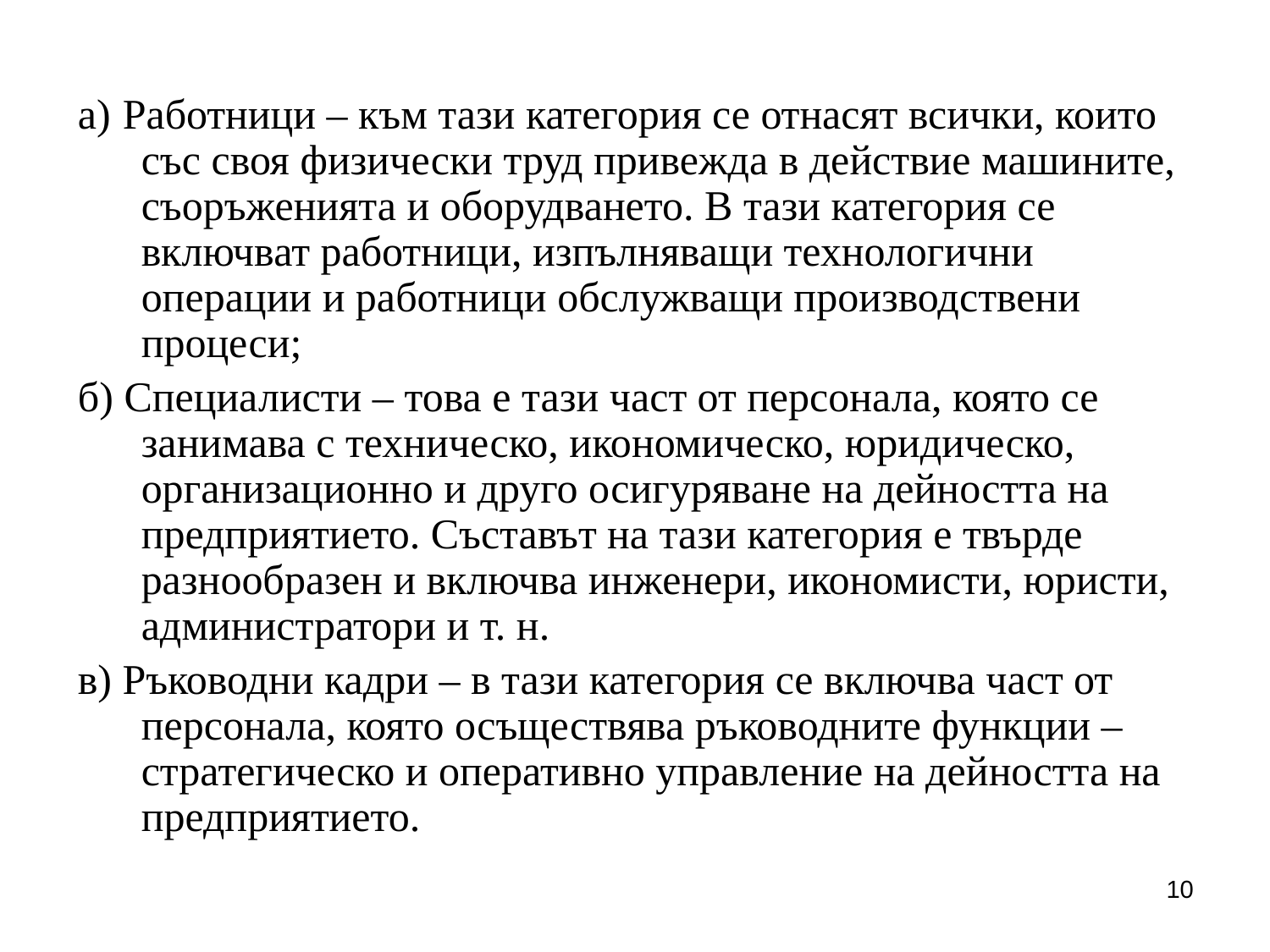

а) Работници – към тази категория се отнасят всички, които със своя физически труд привежда в действие машините, съоръженията и оборудването. В тази категория се включват работници, изпълняващи технологични операции и работници обслужващи производствени процеси;
б) Специалисти – това е тази част от персонала, която се занимава с техническо, икономическо, юридическо, организационно и друго осигуряване на дейността на предприятието. Съставът на тази категория е твърде разнообразен и включва инженери, икономисти, юристи, администратори и т. н.
в) Ръководни кадри – в тази категория се включва част от персонала, която осъществява ръководните функции – стратегическо и оперативно управление на дейността на предприятието.
10